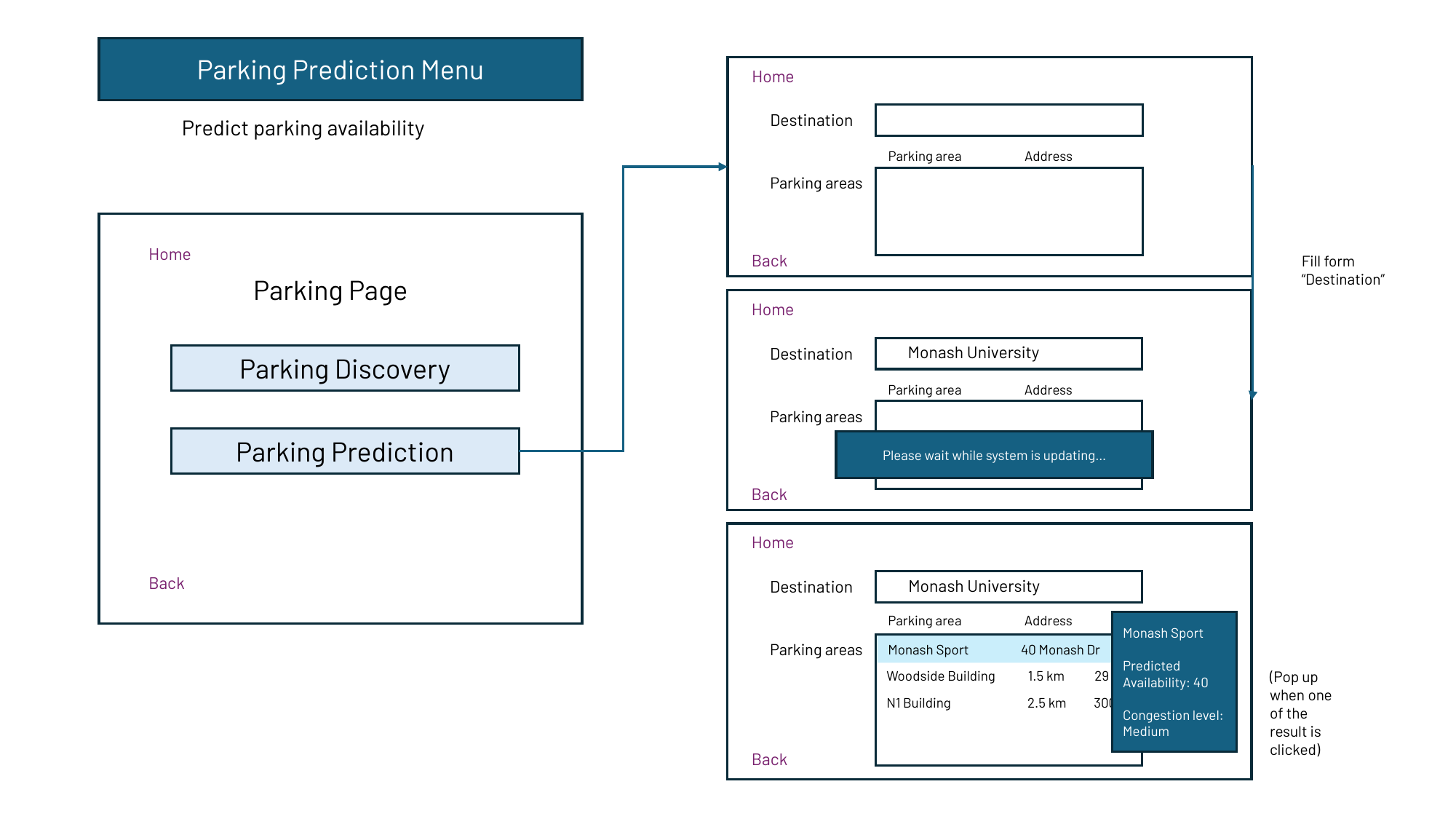

Parking Prediction Menu

Home
Destination

Predict parking availability

Parking area                       Address
Parking areas

Home
Back
Fill form “Destination”
Parking Page

Home
Monash University
Destination

Parking Discovery

Parking area                       Address
Parking areas

Parking Prediction
Please wait while system is updating…
Back

Home
Back
Monash University
Destination

Parking area                       Address
Monash Sport

Predicted Availability: 40

Congestion level: Medium
Parking areas

Monash Sport                   40 Monash Dr
(Pop up when one of the result is clicked)
Woodside Building            1.5 km           29
N1 Building                            2.5 km          300
Back